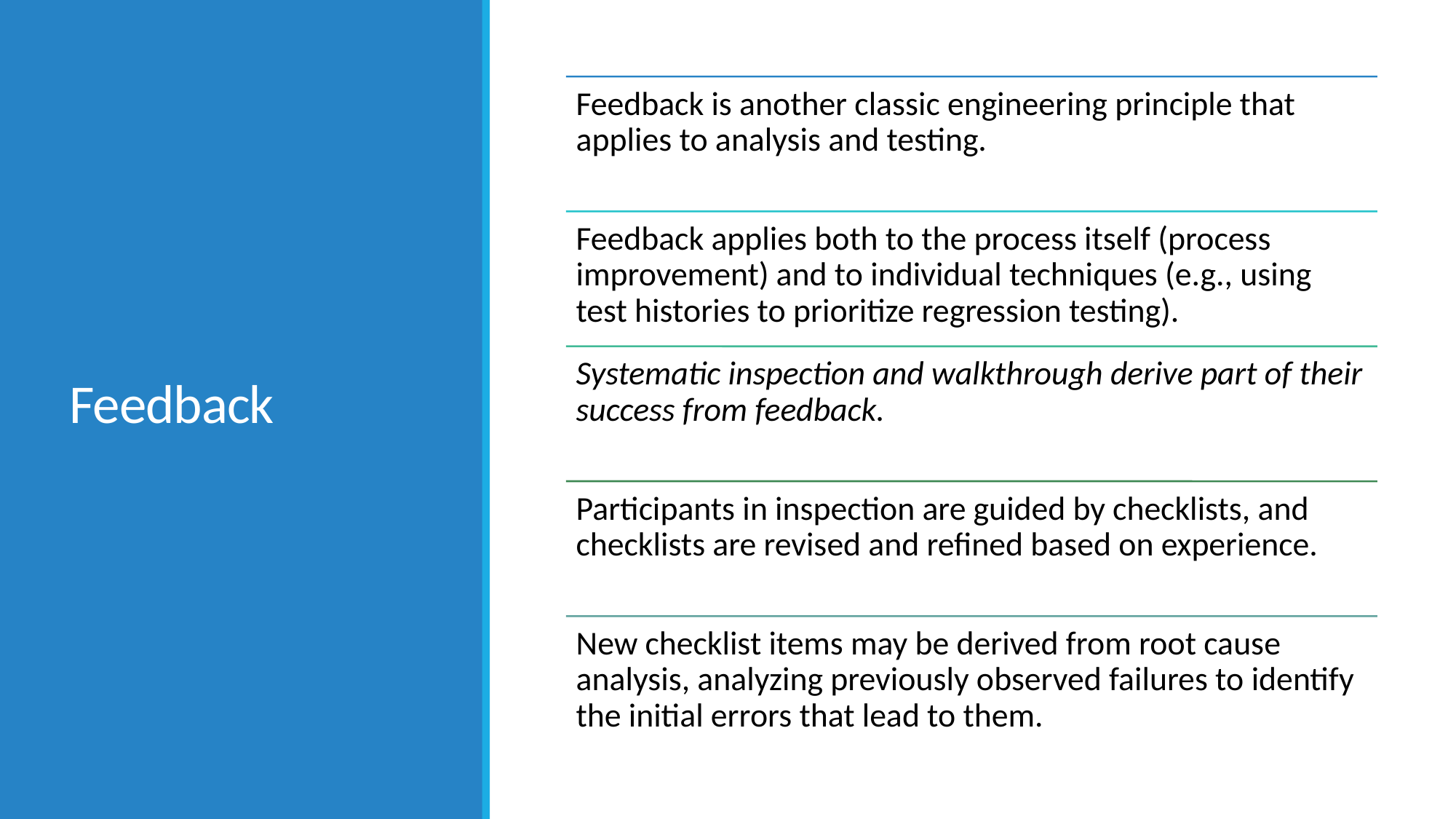

# Feedback
Feedback is another classic engineering principle that applies to analysis and testing.
Feedback applies both to the process itself (process improvement) and to individual techniques (e.g., using test histories to prioritize regression testing).
Systematic inspection and walkthrough derive part of their success from feedback.
Participants in inspection are guided by checklists, and checklists are revised and refined based on experience.
New checklist items may be derived from root cause analysis, analyzing previously observed failures to identify the initial errors that lead to them.